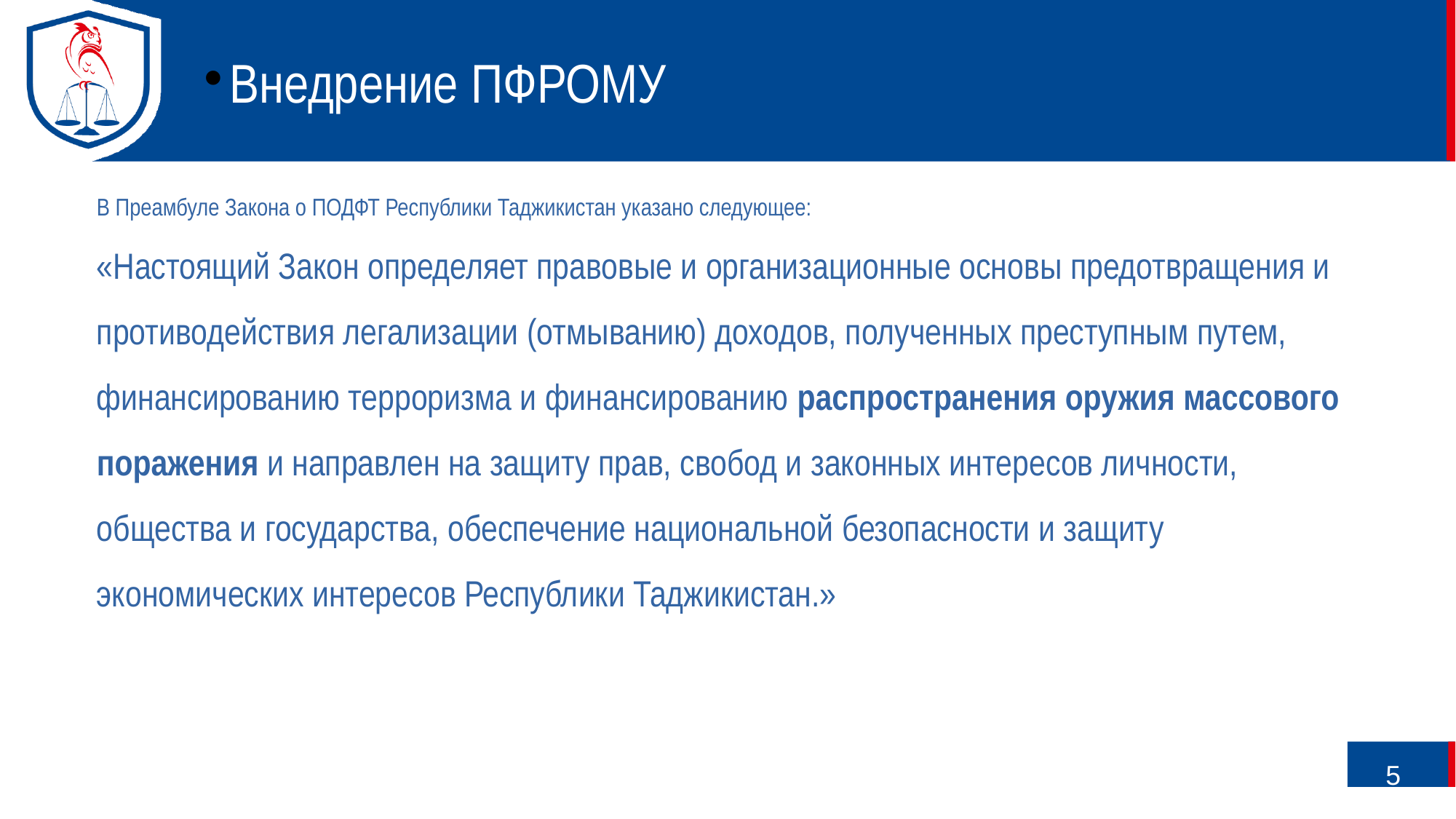

Внедрение ПФРОМУ
В Преамбуле Закона о ПОДФТ Республики Таджикистан указано следующее:
«Настоящий Закон определяет правовые и организационные основы предотвращения и противодействия легализации (отмыванию) доходов, полученных преступным путем, финансированию терроризма и финансированию распространения оружия массового поражения и направлен на защиту прав, свобод и законных интересов личности, общества и государства, обеспечение национальной безопасности и защиту экономических интересов Республики Таджикистан.»
5